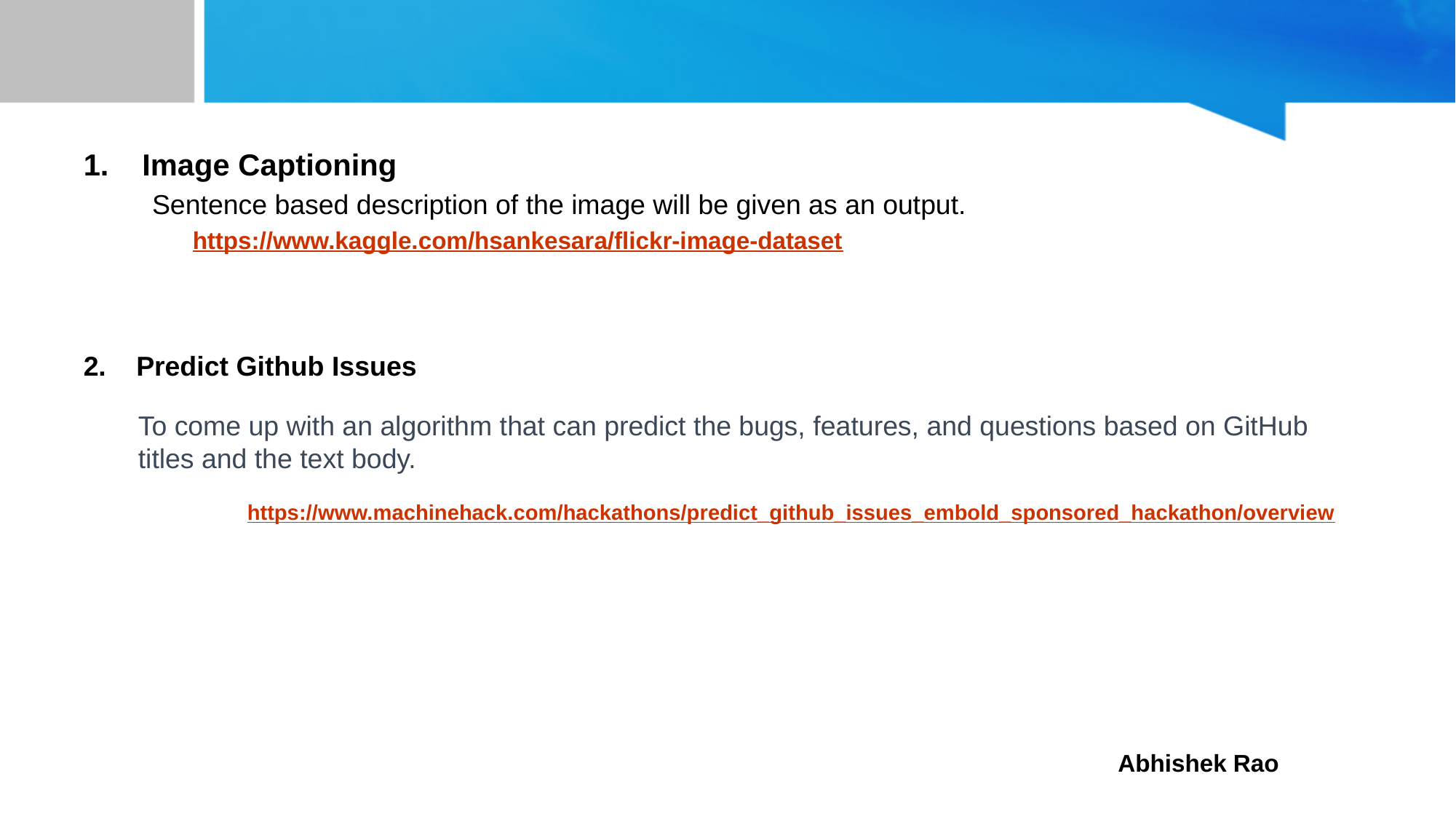

1.    Image Captioning
         Sentence based description of the image will be given as an output.
	https://www.kaggle.com/hsankesara/flickr-image-dataset

2.     Predict Github Issues

To come up with an algorithm that can predict the bugs, features, and questions based on GitHub titles and the text body.

	https://www.machinehack.com/hackathons/predict_github_issues_embold_sponsored_hackathon/overview

Abhishek Rao